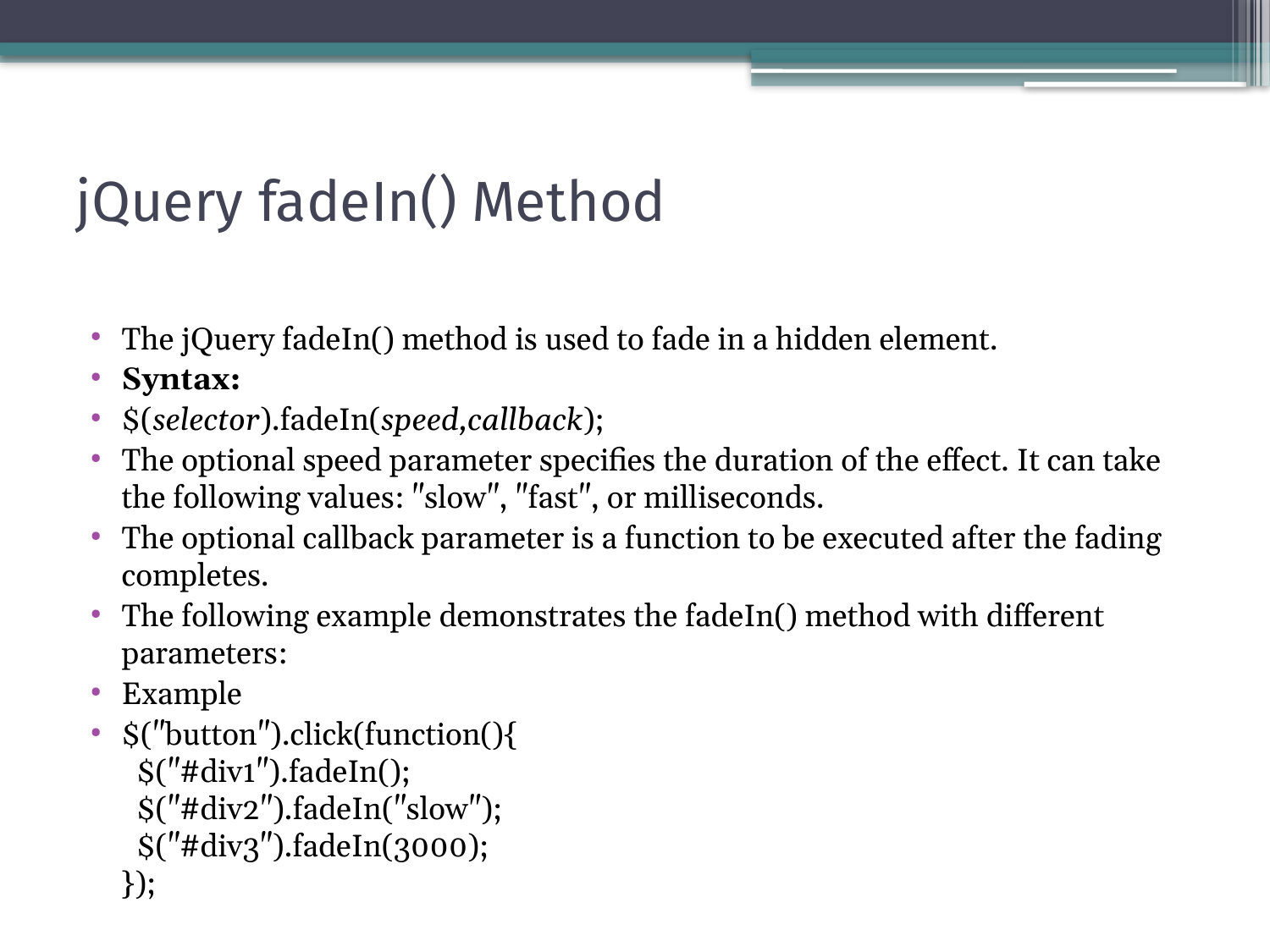

# jQuery fadeIn() Method
The jQuery fadeIn() method is used to fade in a hidden element.
Syntax:
$(selector).fadeIn(speed,callback);
The optional speed parameter specifies the duration of the effect. It can take the following values: "slow", "fast", or milliseconds.
The optional callback parameter is a function to be executed after the fading completes.
The following example demonstrates the fadeIn() method with different parameters:
Example
$("button").click(function(){
  $("#div1").fadeIn();
  $("#div2").fadeIn("slow");
  $("#div3").fadeIn(3000);
});